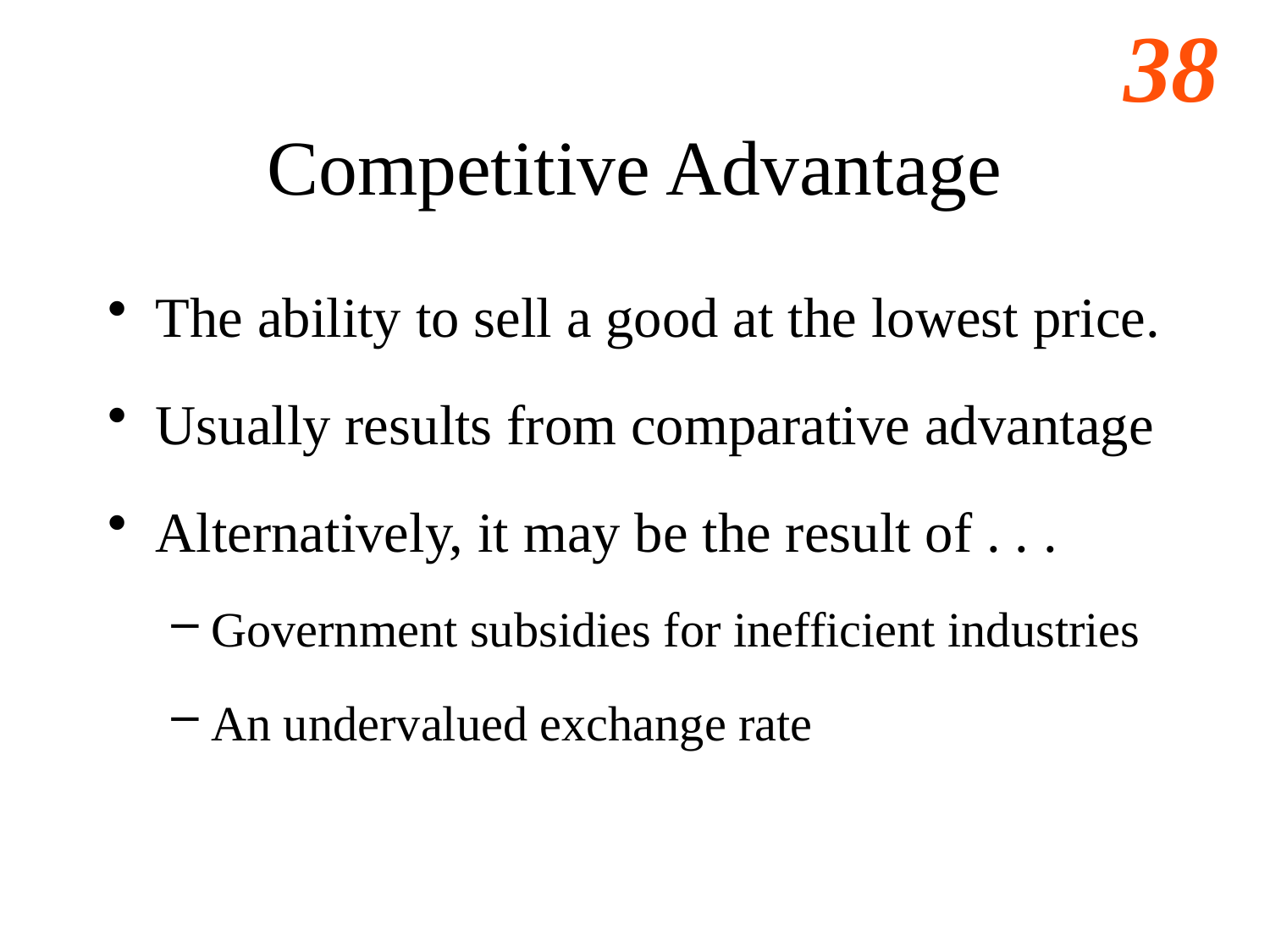

# Competitive Advantage
The ability to sell a good at the lowest price.
Usually results from comparative advantage
Alternatively, it may be the result of . . .
Government subsidies for inefficient industries
An undervalued exchange rate